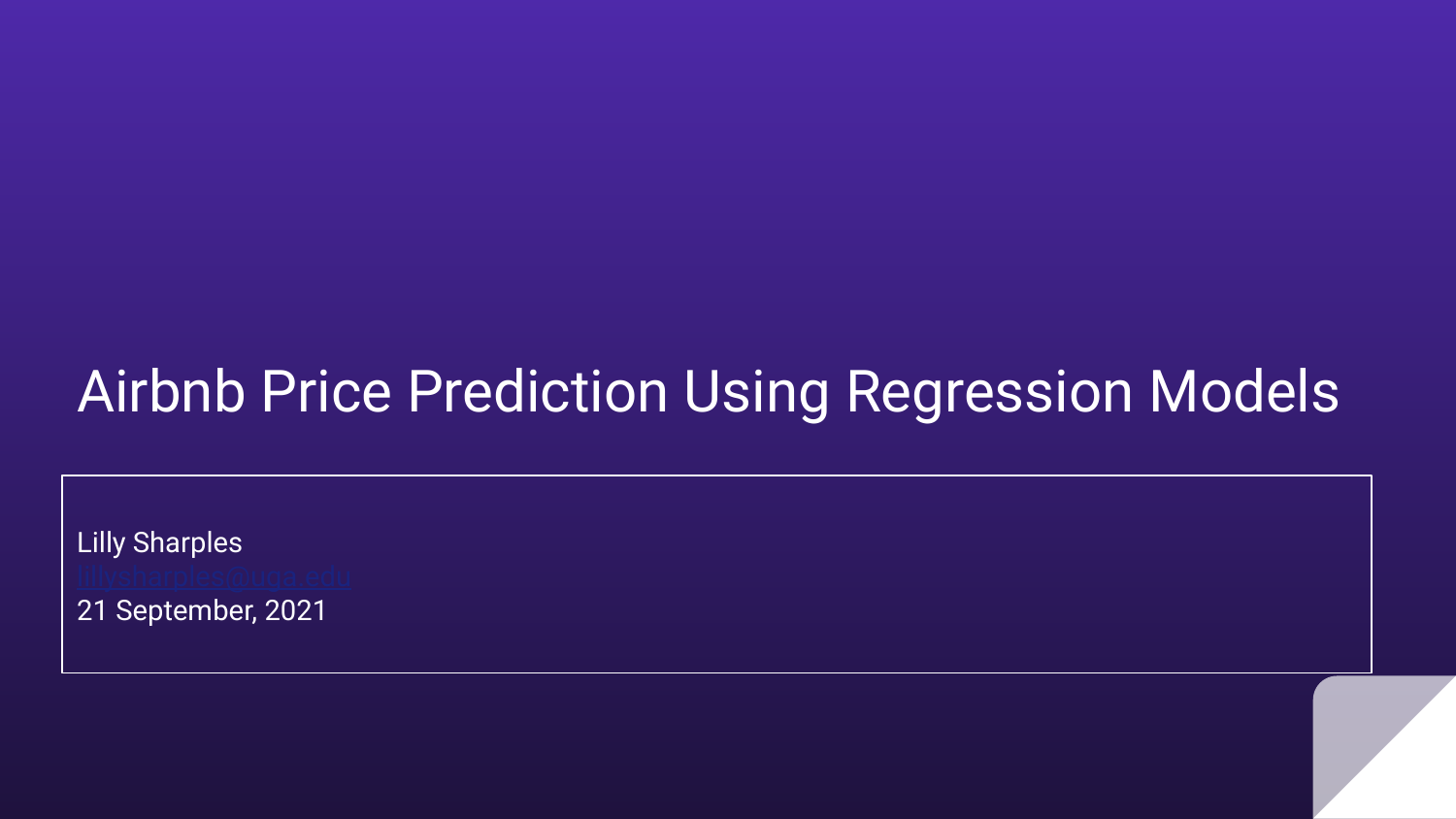

# Airbnb Price Prediction Using Regression Models

Lilly Sharples
lillysharples@uga.edu
21 September, 2021